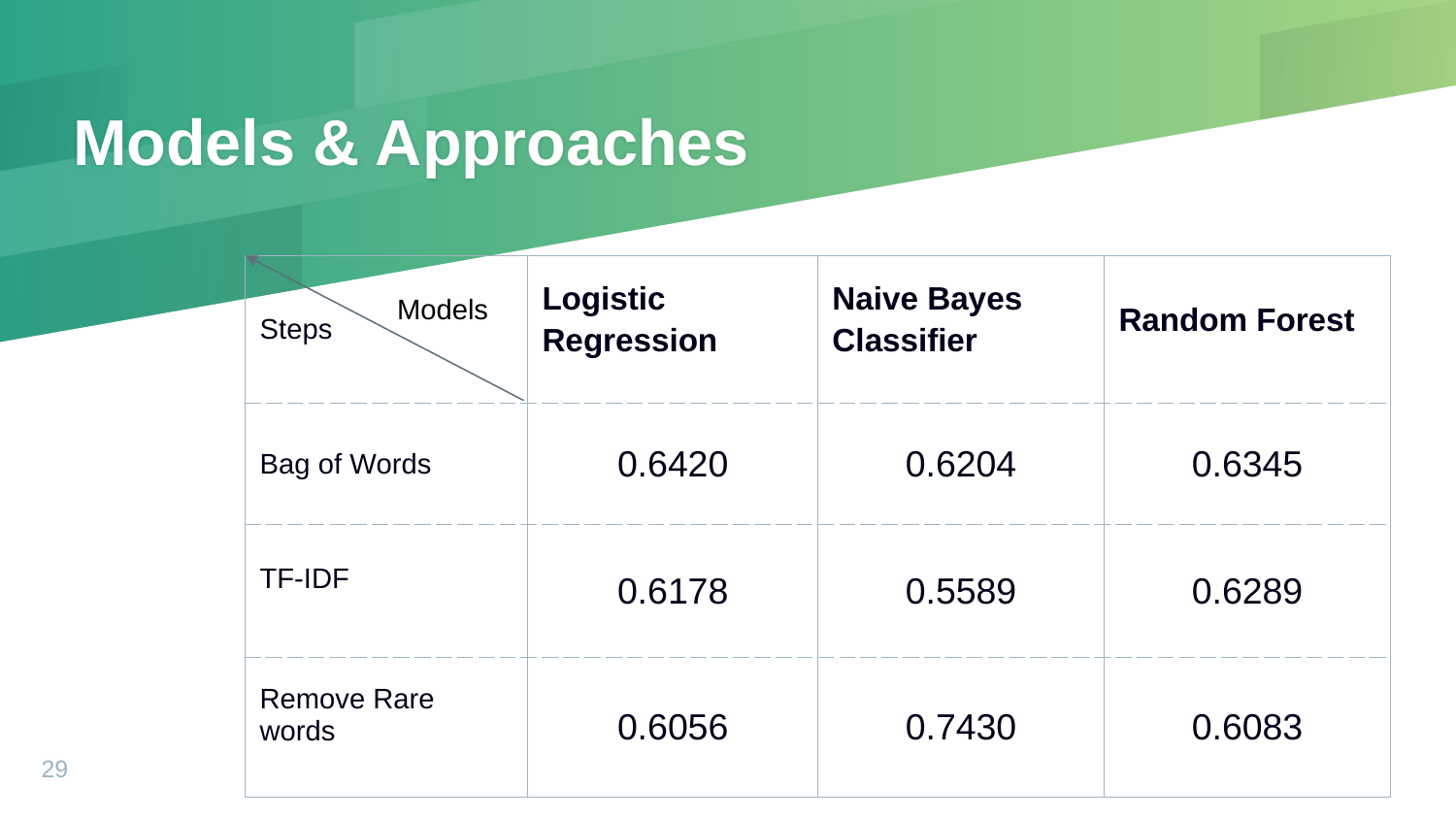

# Models & Approaches
| Steps | Logistic Regression | Naive Bayes Classifier | Random Forest |
| --- | --- | --- | --- |
| Bag of Words | 0.6420 | 0.6204 | 0.6345 |
| TF-IDF | 0.6178 | 0.5589 | 0.6289 |
| Remove Rare words | 0.6056 | 0.7430 | 0.6083 |
Models
29